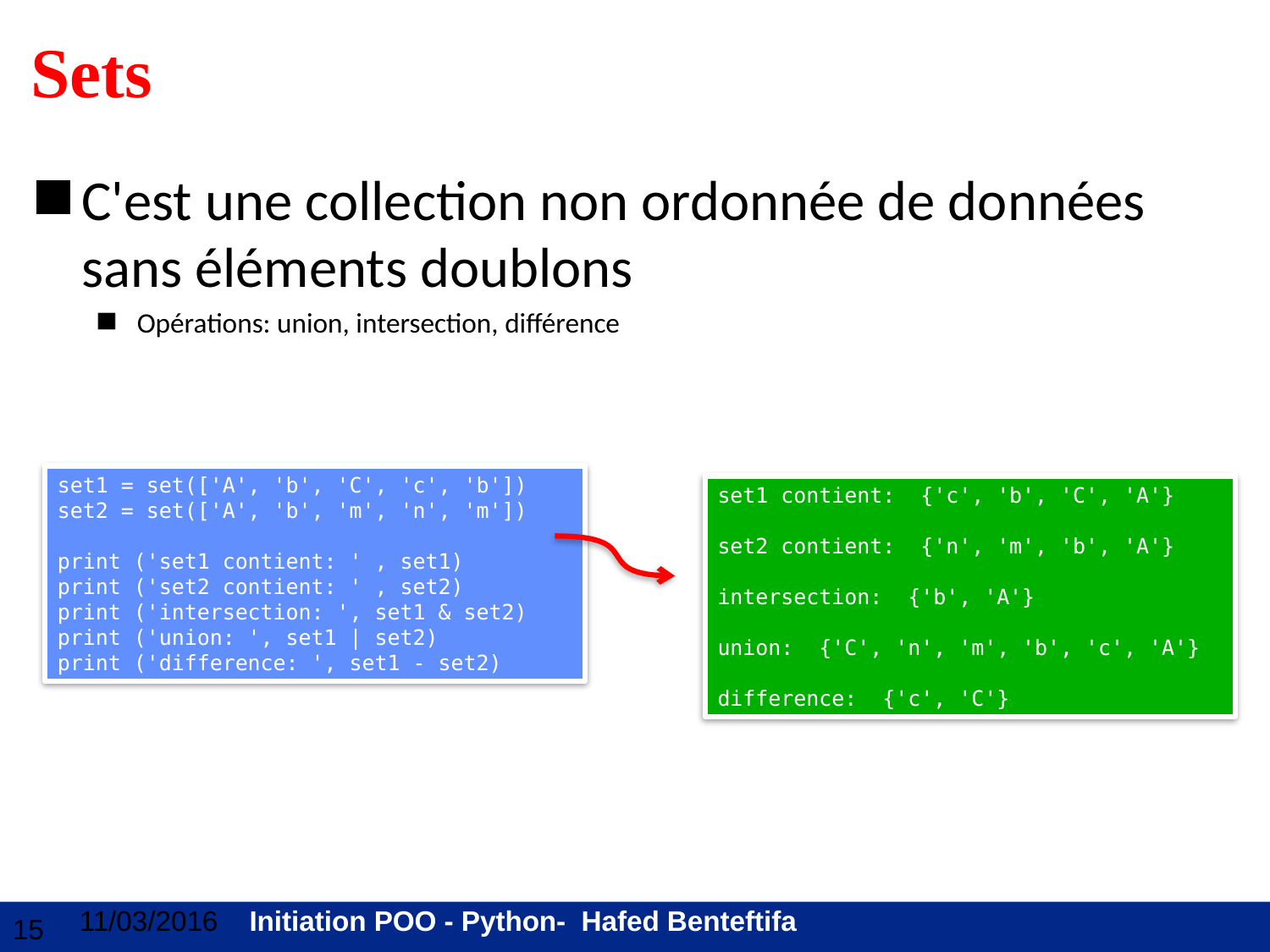

# Sets
C'est une collection non ordonnée de données sans éléments doublons
Opérations: union, intersection, différence

set1 = set(['A', 'b', 'C', 'c', 'b'])
set2 = set(['A', 'b', 'm', 'n', 'm'])

print ('set1 contient: ' , set1)
print ('set2 contient: ' , set2)
print ('intersection: ', set1 & set2)
print ('union: ', set1 | set2)
print ('difference: ', set1 - set2)
set1 contient:  {'c', 'b', 'C', 'A'}

set2 contient:  {'n', 'm', 'b', 'A'}

intersection:  {'b', 'A'}

union:  {'C', 'n', 'm', 'b', 'c', 'A'}

difference:  {'c', 'C'}